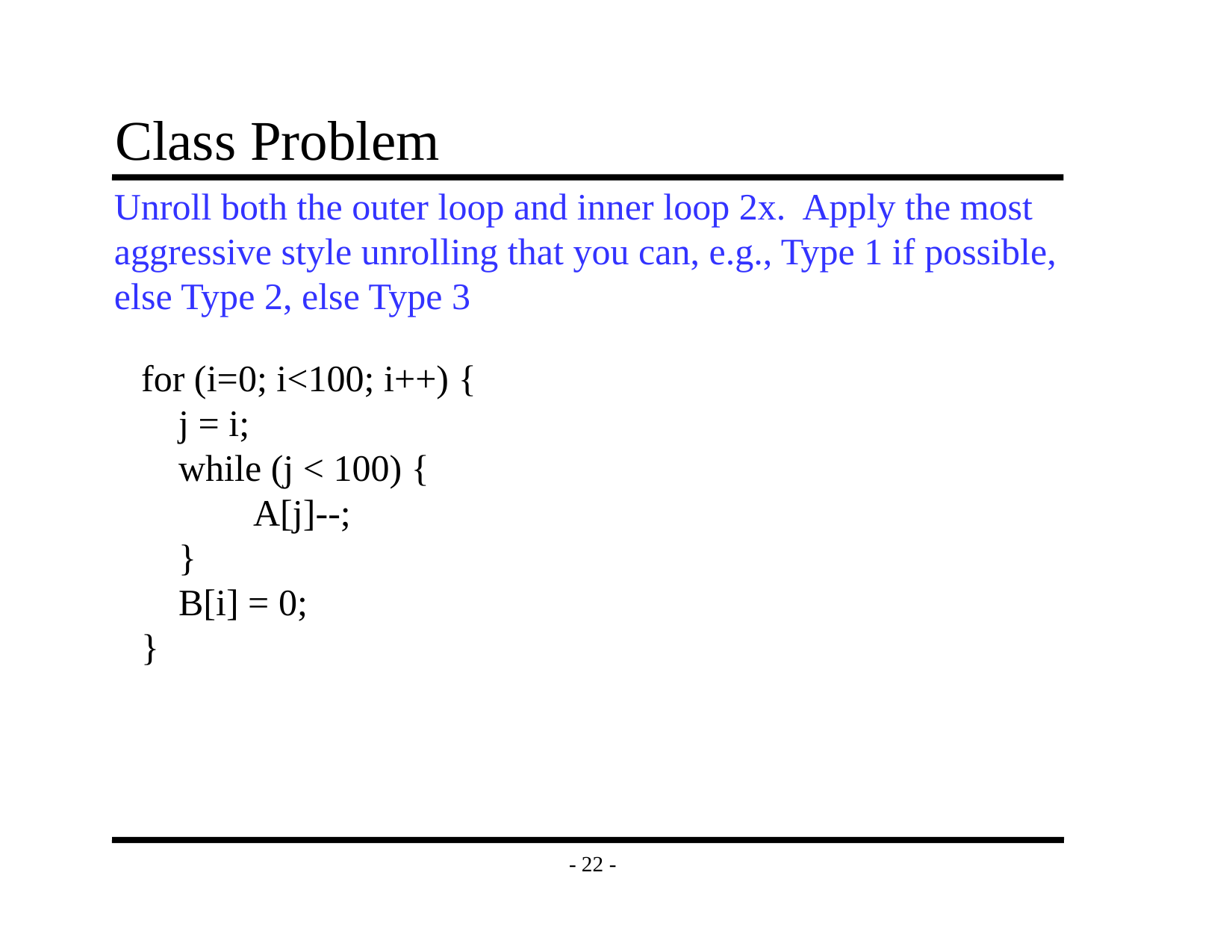

# Class Problem
Unroll both the outer loop and inner loop 2x.  Apply the most
aggressive style unrolling that you can, e.g., Type 1 if possible,
else Type 2, else Type 3
for (i=0; i<100; i++) {
    j = i;
    while (j < 100) {
	A[j]--;
    }
    B[i] = 0;
}